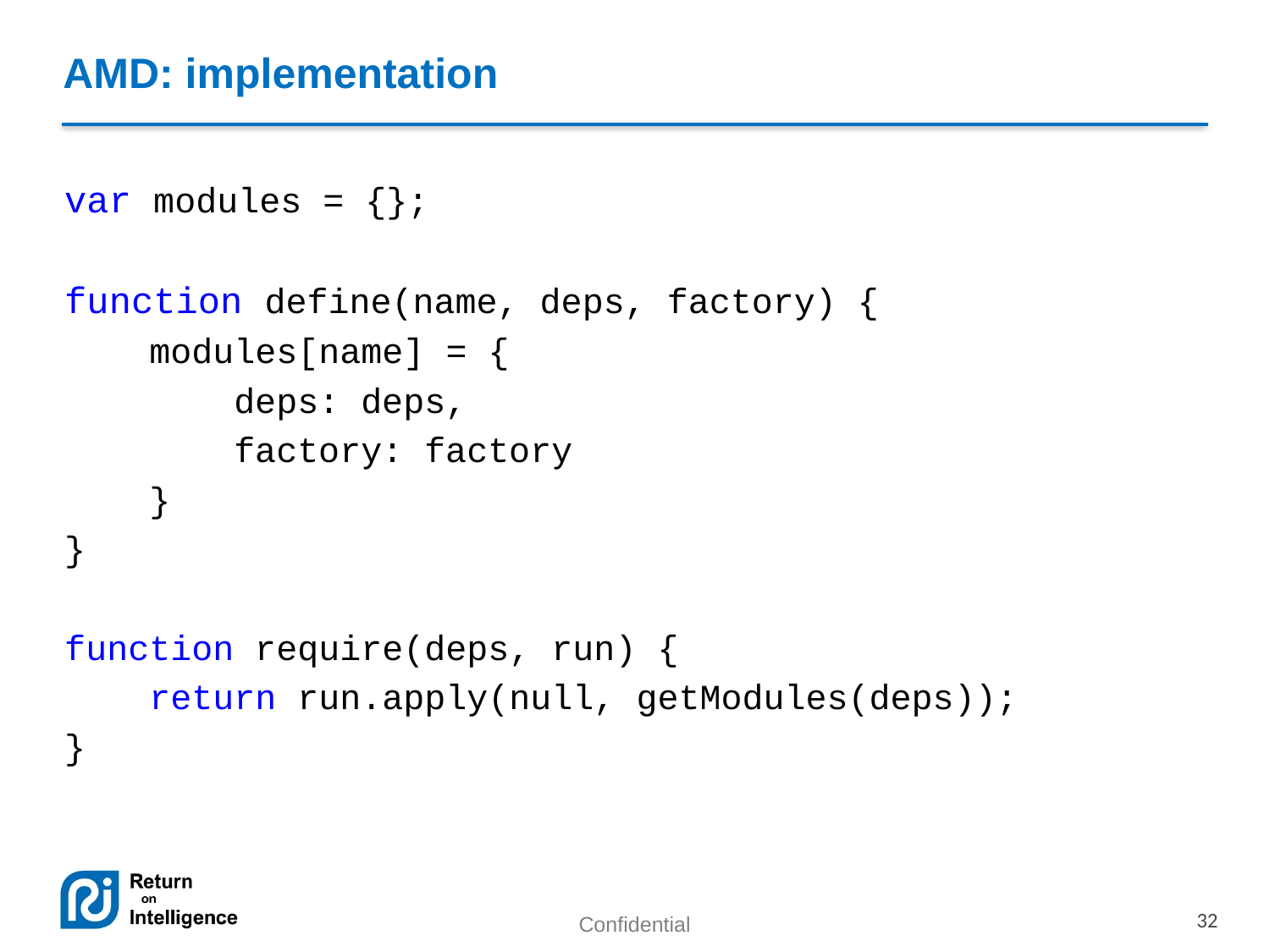

# AMD: implementation
var modules = {};

function define(name, deps, factory) {
    modules[name] = {
        deps: deps,
        factory: factory
    }
}

function require(deps, run) {
    return run.apply(null, getModules(deps));
}